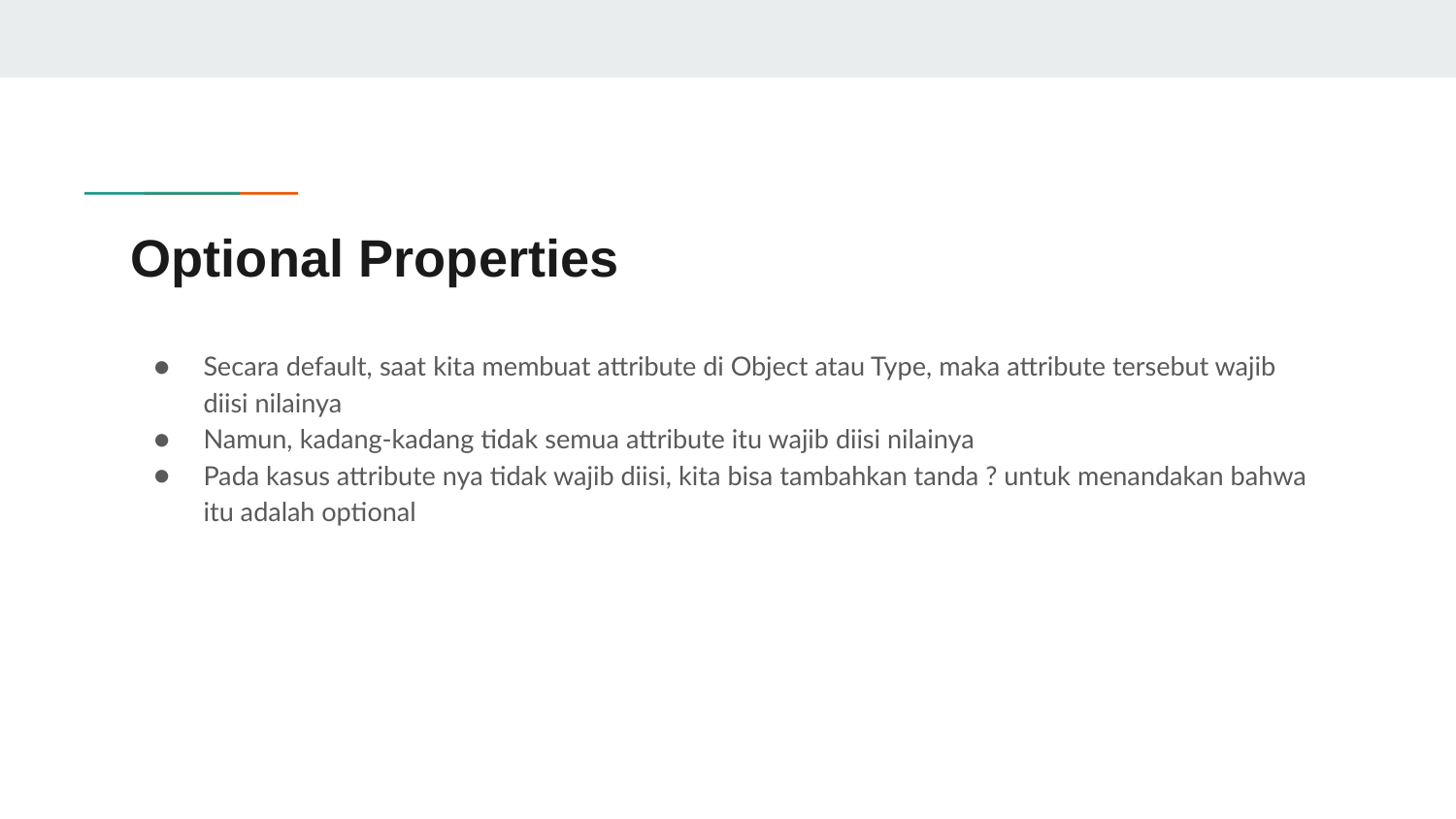

# Optional Properties
Secara default, saat kita membuat attribute di Object atau Type, maka attribute tersebut wajib diisi nilainya
Namun, kadang-kadang tidak semua attribute itu wajib diisi nilainya
Pada kasus attribute nya tidak wajib diisi, kita bisa tambahkan tanda ? untuk menandakan bahwa itu adalah optional